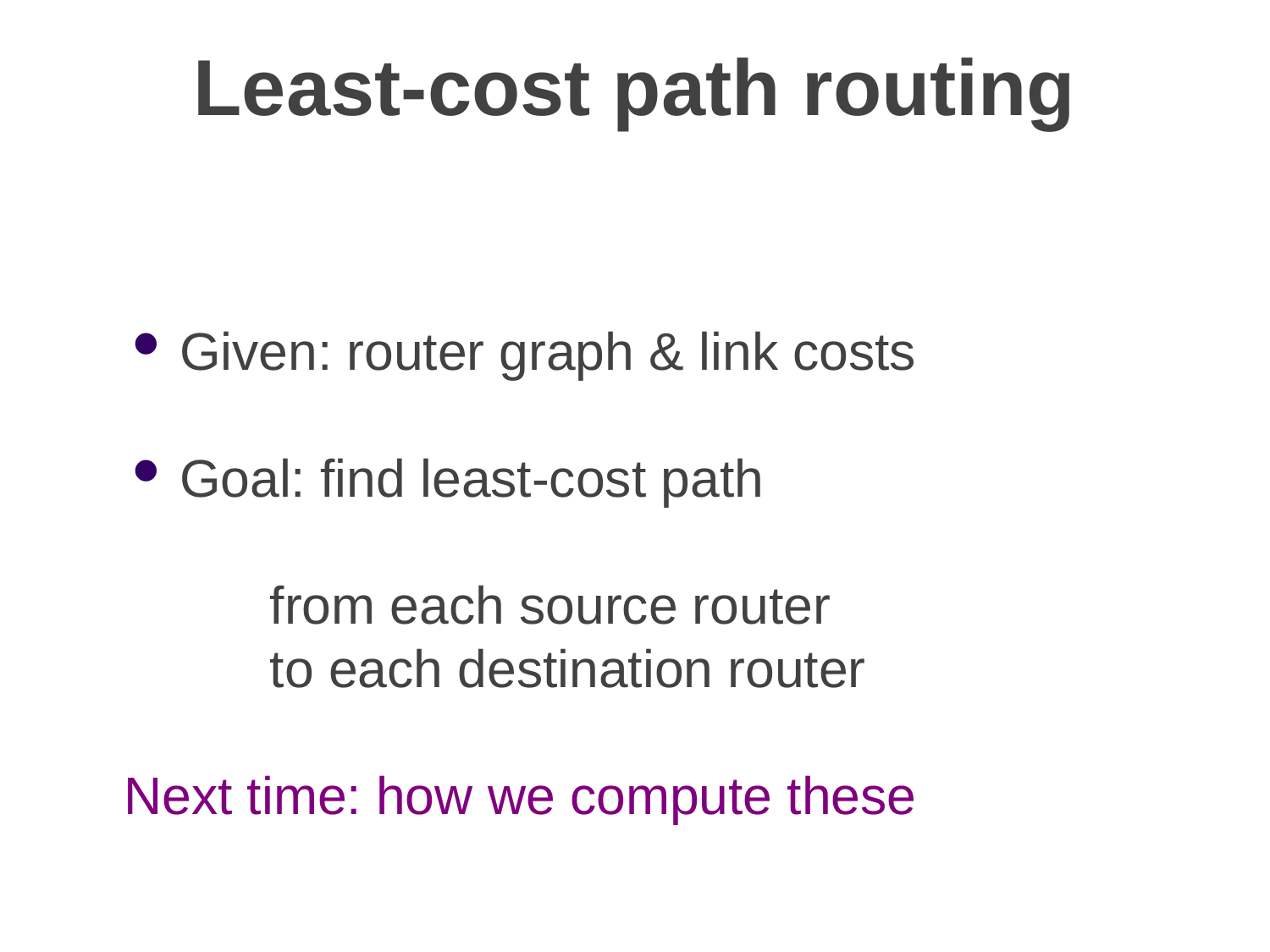

# Least-cost path routing
Given: router graph & link costs

Goal: find least-cost path
          from each source router
          to each destination router

Next time: how we compute these